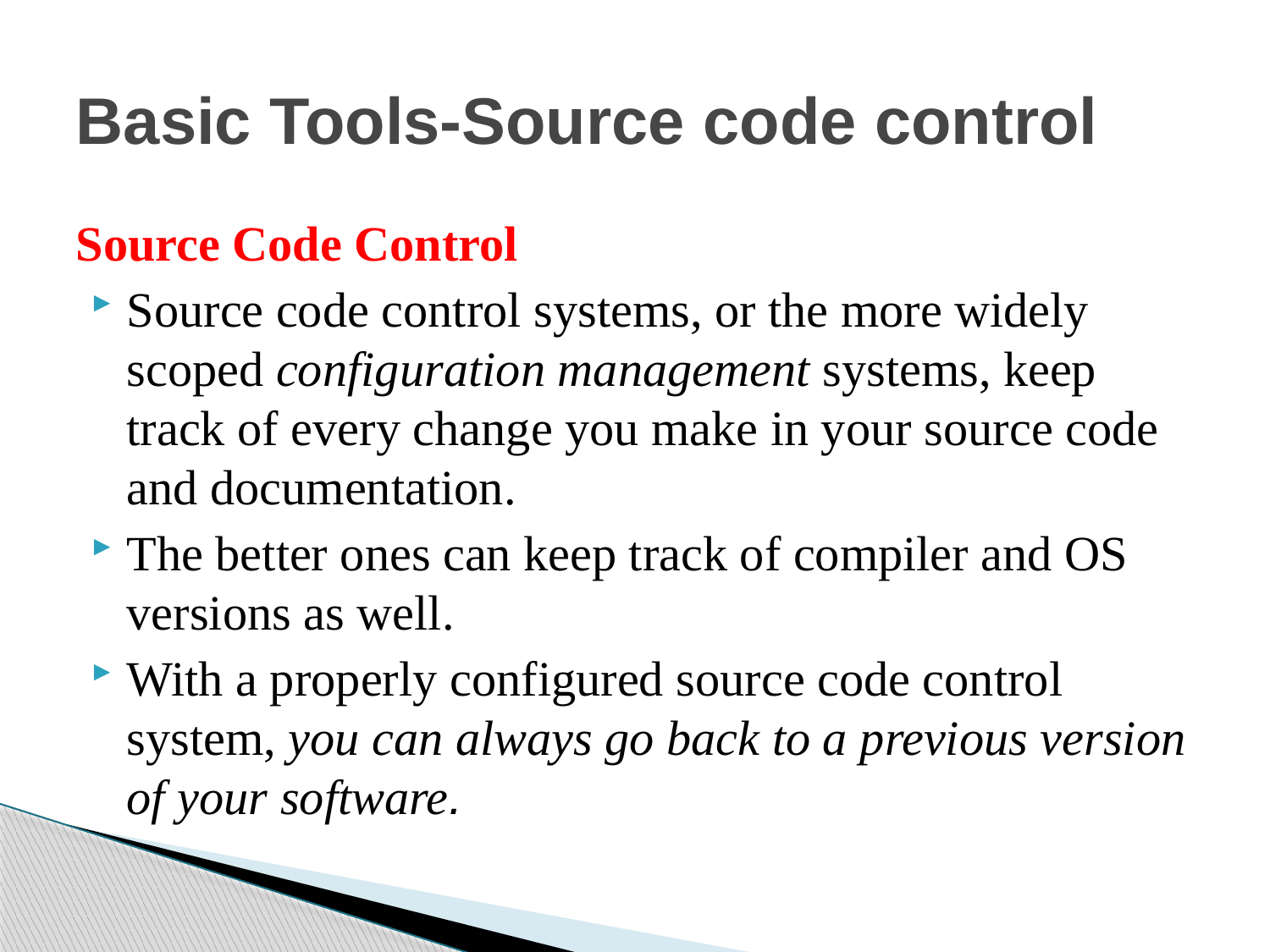

# Basic Tools-Source code control
Source Code Control
Source code control systems, or the more widely scoped configuration management systems, keep track of every change you make in your source code and documentation.
The better ones can keep track of compiler and OS versions as well.
With a properly configured source code control system, you can always go back to a previous version of your software.